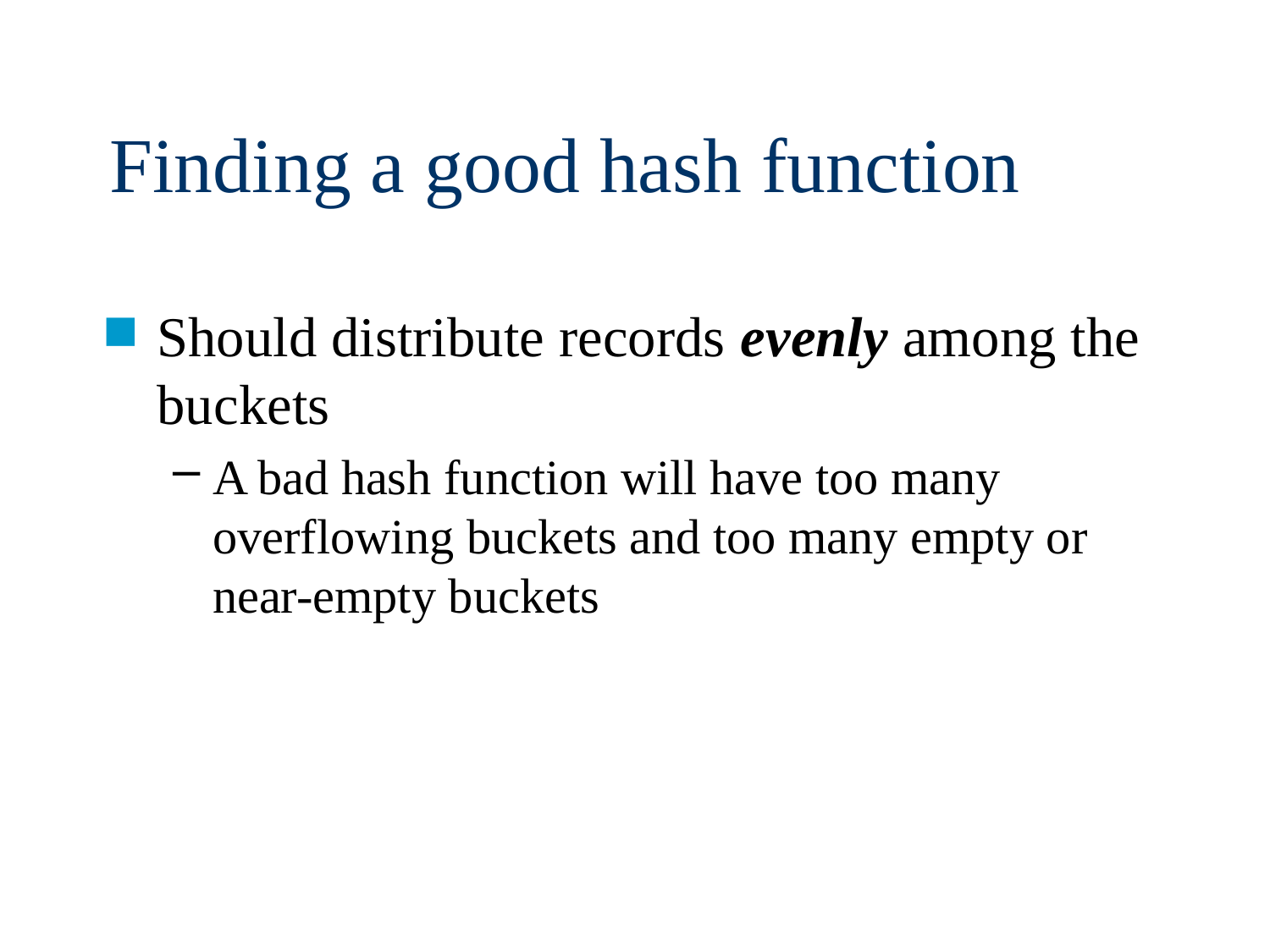

# Finding a good hash function
Should distribute records evenly among the buckets
A bad hash function will have too many overflowing buckets and too many empty or near-empty buckets